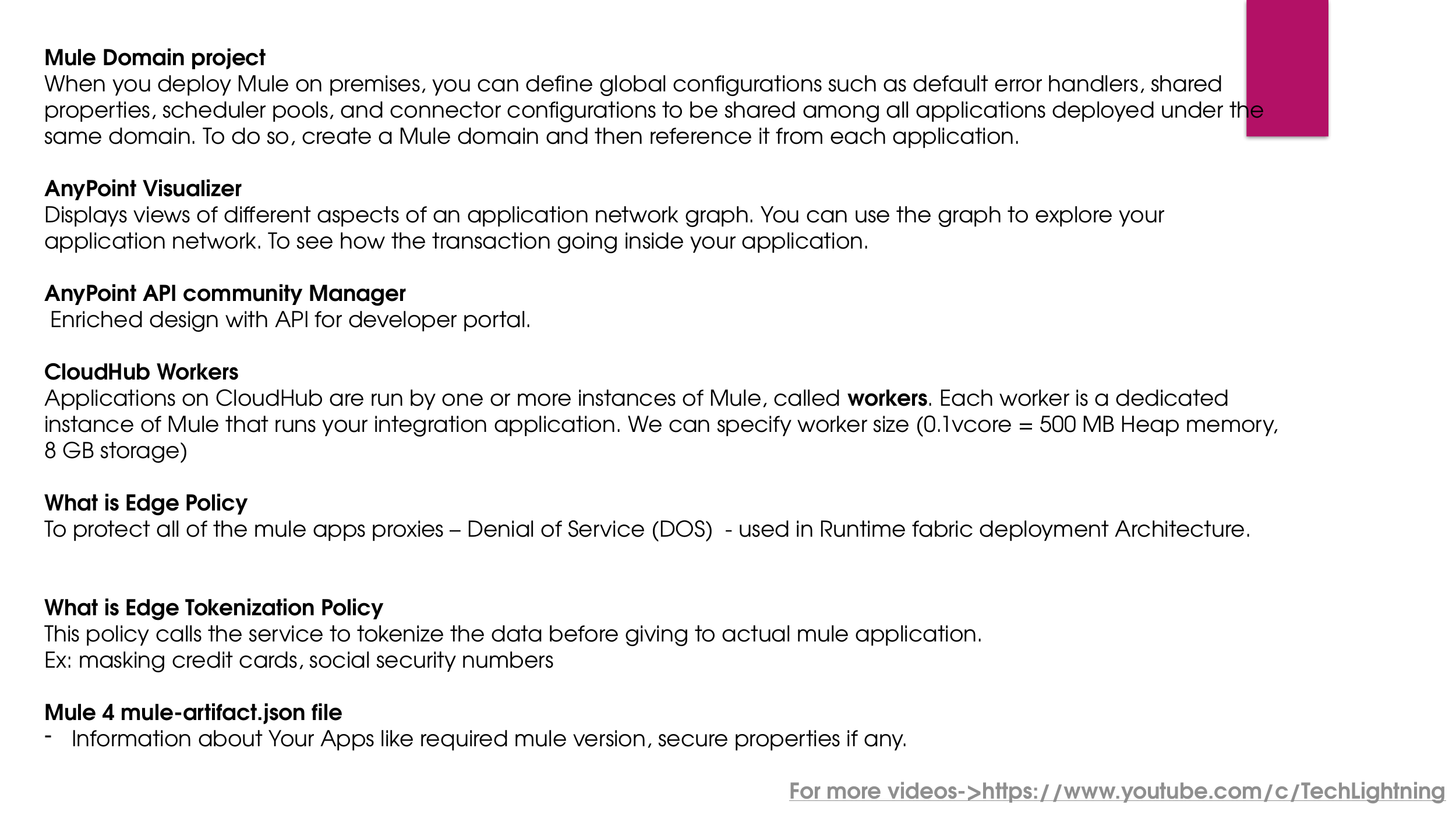

Mule Domain project
When you deploy Mule on premises, you can define global configurations such as default error handlers, shared properties, scheduler pools, and connector configurations to be shared among all applications deployed under the same domain. To do so, create a Mule domain and then reference it from each application.

AnyPoint Visualizer
Displays views of different aspects of an application network graph. You can use the graph to explore your application network. To see how the transaction going inside your application.

AnyPoint API community Manager
 Enriched design with API for developer portal.

CloudHub Workers
Applications on CloudHub are run by one or more instances of Mule, called workers. Each worker is a dedicated instance of Mule that runs your integration application. We can specify worker size (0.1vcore = 500 MB Heap memory, 8 GB storage)

What is Edge Policy
To protect all of the mule apps proxies – Denial of Service (DOS)  - used in Runtime fabric deployment Architecture.

What is Edge Tokenization Policy
This policy calls the service to tokenize the data before giving to actual mule application.
Ex: masking credit cards, social security numbers

Mule 4 mule-artifact.json file
Information about Your Apps like required mule version, secure properties if any.

For more videos->https://www.youtube.com/c/TechLightning